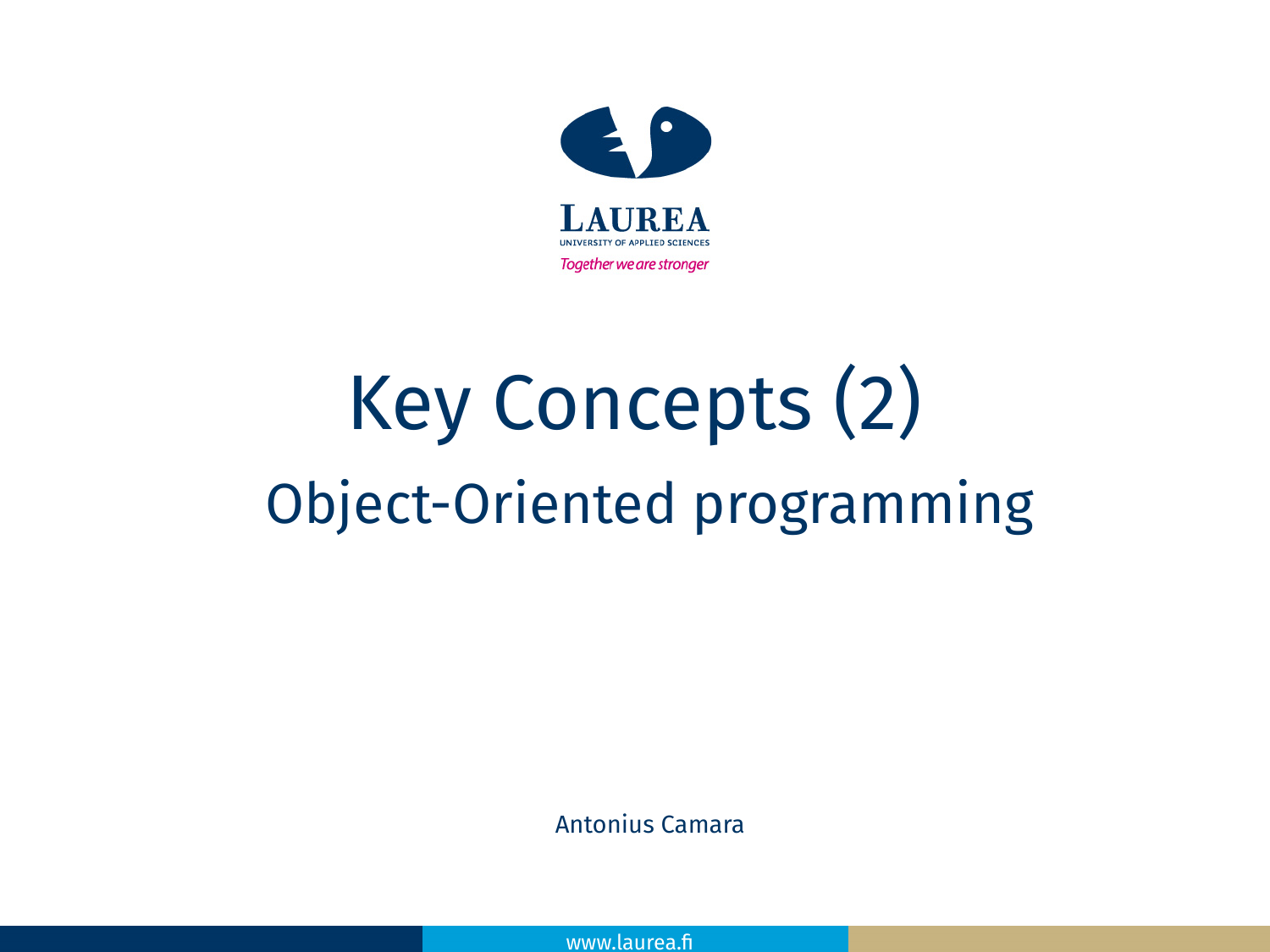

Key Concepts (2)
Object-Oriented programming
Antonius Camara